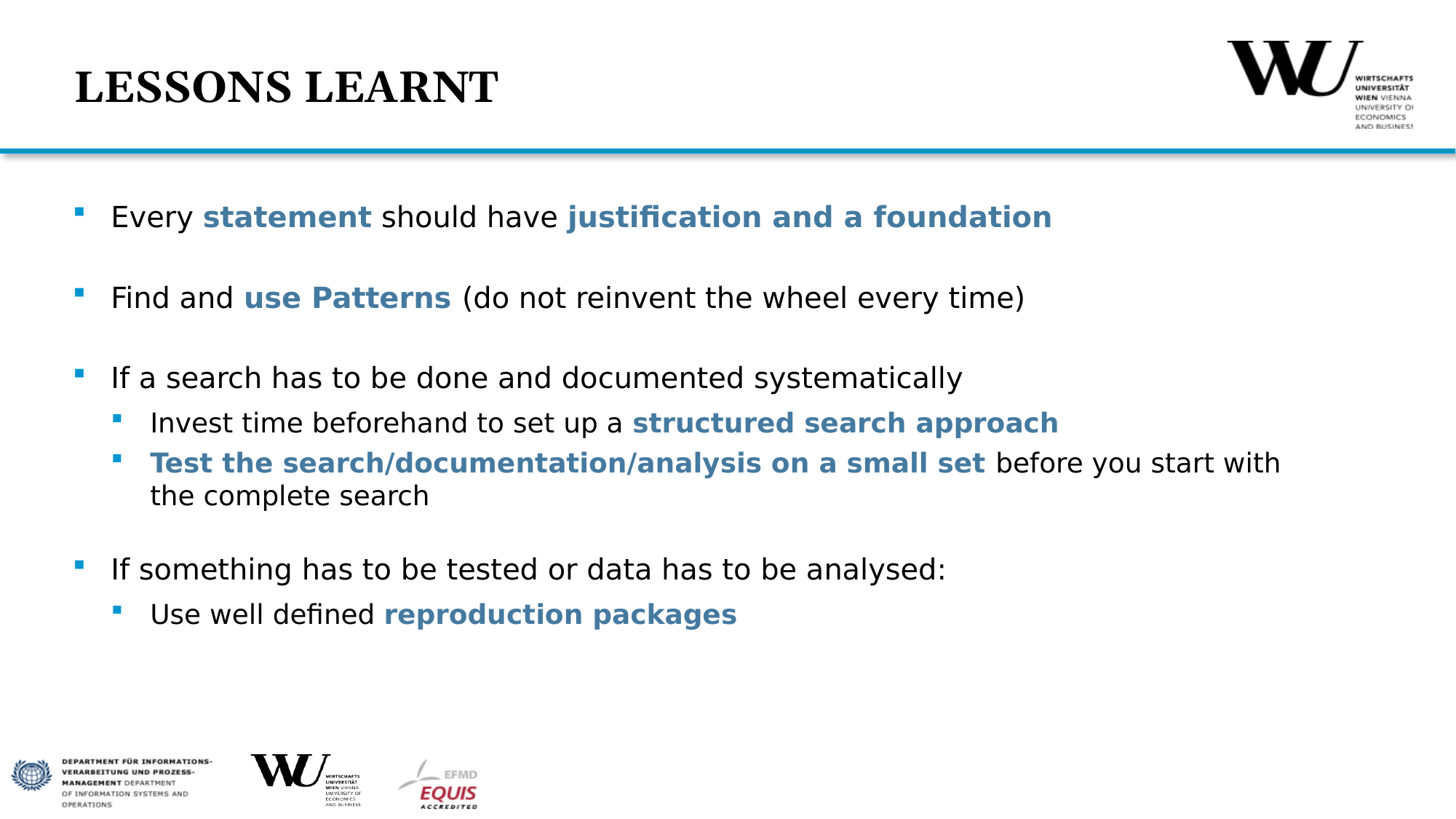

# LESSONS LEARNT
Every statement should have justification and a foundation
Find and use Patterns (do not reinvent the wheel every time)
If a search has to be done and documented systematically
Invest time beforehand to set up a structured search approach
Test the search/documentation/analysis on a small set before you start with the complete search
If something has to be tested or data has to be analysed:
Use well defined reproduction packages